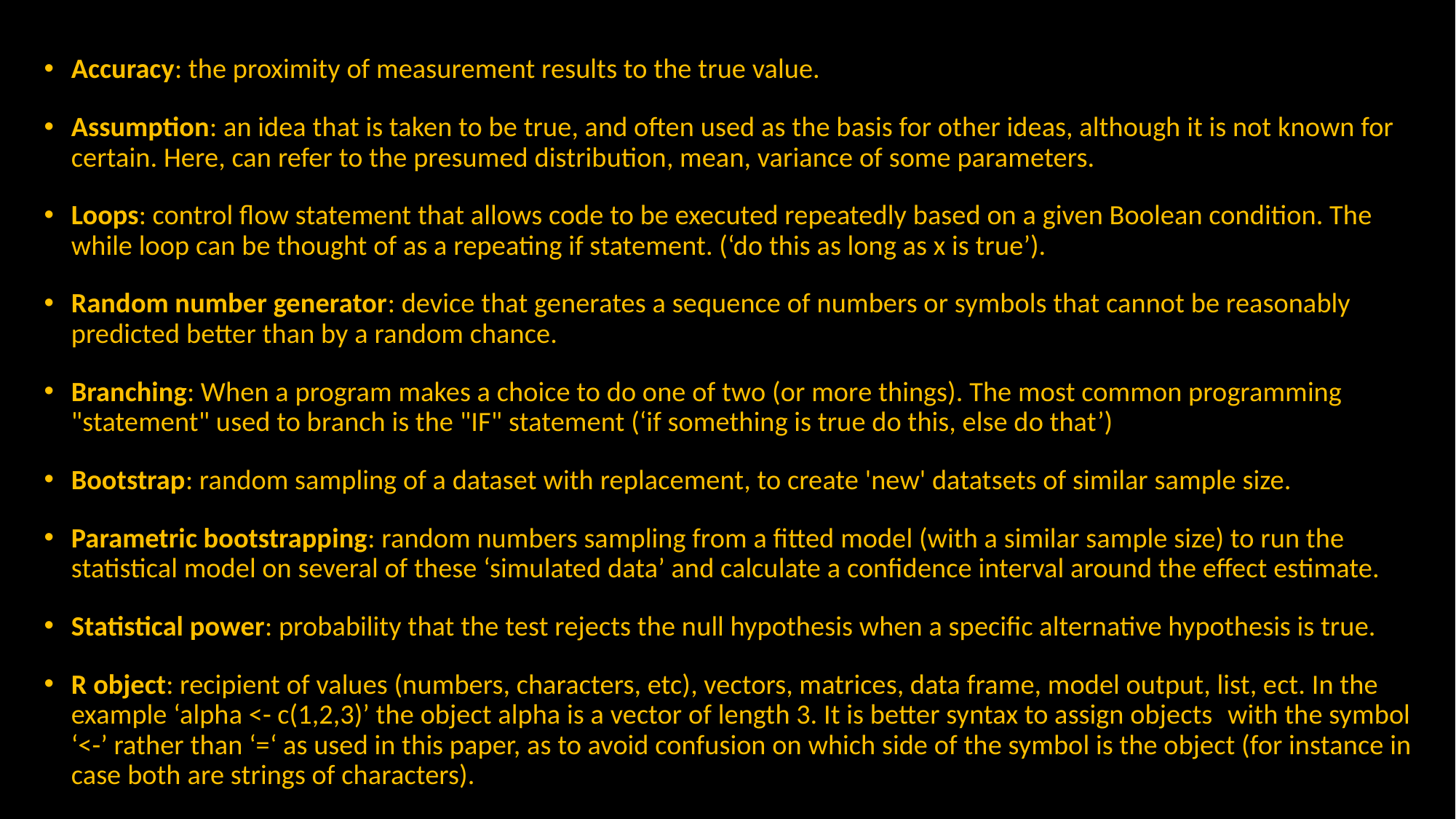

Accuracy: the proximity of measurement results to the true value.
Assumption: an idea that is taken to be true, and often used as the basis for other ideas, although it is not known for certain. Here, can refer to the presumed distribution, mean, variance of some parameters.
Loops: control flow statement that allows code to be executed repeatedly based on a given Boolean condition. The while loop can be thought of as a repeating if statement. (‘do this as long as x is true’).
Random number generator: device that generates a sequence of numbers or symbols that cannot be reasonably predicted better than by a random chance.
Branching: When a program makes a choice to do one of two (or more things). The most common programming "statement" used to branch is the "IF" statement (‘if something is true do this, else do that’)
Bootstrap: random sampling of a dataset with replacement, to create 'new' datatsets of similar sample size.
Parametric bootstrapping: random numbers sampling from a fitted model (with a similar sample size) to run the statistical model on several of these ‘simulated data’ and calculate a confidence interval around the effect estimate.
Statistical power: probability that the test rejects the null hypothesis when a specific alternative hypothesis is true.
R object: recipient of values (numbers, characters, etc), vectors, matrices, data frame, model output, list, ect. In the example ‘alpha <- c(1,2,3)’ the object alpha is a vector of length 3. It is better syntax to assign objects  with the symbol ‘<-’ rather than ‘=‘ as used in this paper, as to avoid confusion on which side of the symbol is the object (for instance in case both are strings of characters).